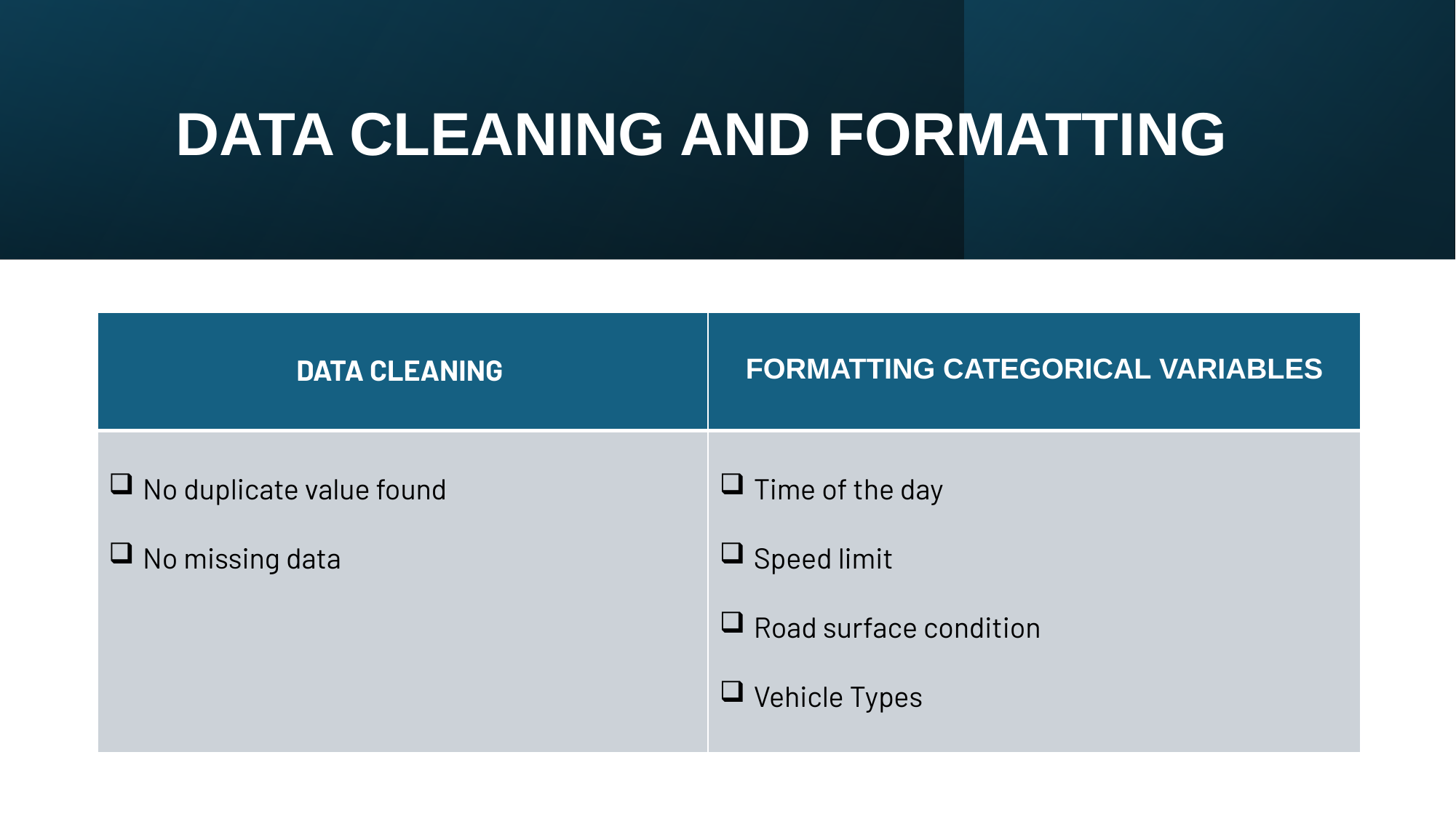

# DATA CLEANING AND FORMATTING
| DATA CLEANING | FORMATTING CATEGORICAL VARIABLES |
| --- | --- |
| No duplicate value found No missing data | Time of the day Speed limit Road surface condition Vehicle Types |